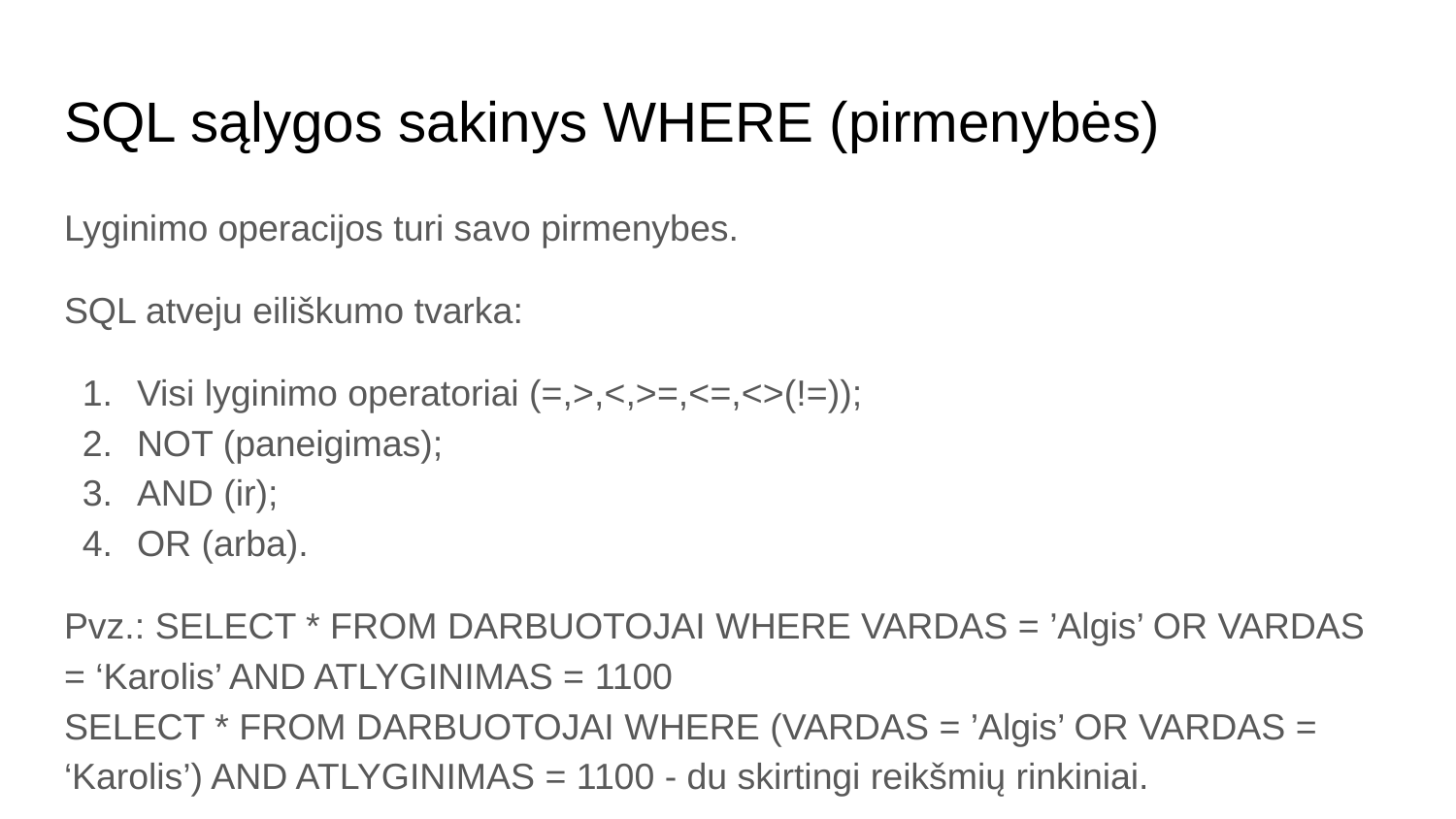

# SQL sąlygos sakinys WHERE (pirmenybės)
Lyginimo operacijos turi savo pirmenybes.
SQL atveju eiliškumo tvarka:
Visi lyginimo operatoriai (=,>,<,>=,<=,<>(!=));
NOT (paneigimas);
AND (ir);
OR (arba).
Pvz.: SELECT * FROM DARBUOTOJAI WHERE VARDAS = ’Algis’ OR VARDAS = ‘Karolis’ AND ATLYGINIMAS = 1100
SELECT * FROM DARBUOTOJAI WHERE (VARDAS = ’Algis’ OR VARDAS = ‘Karolis’) AND ATLYGINIMAS = 1100 - du skirtingi reikšmių rinkiniai.